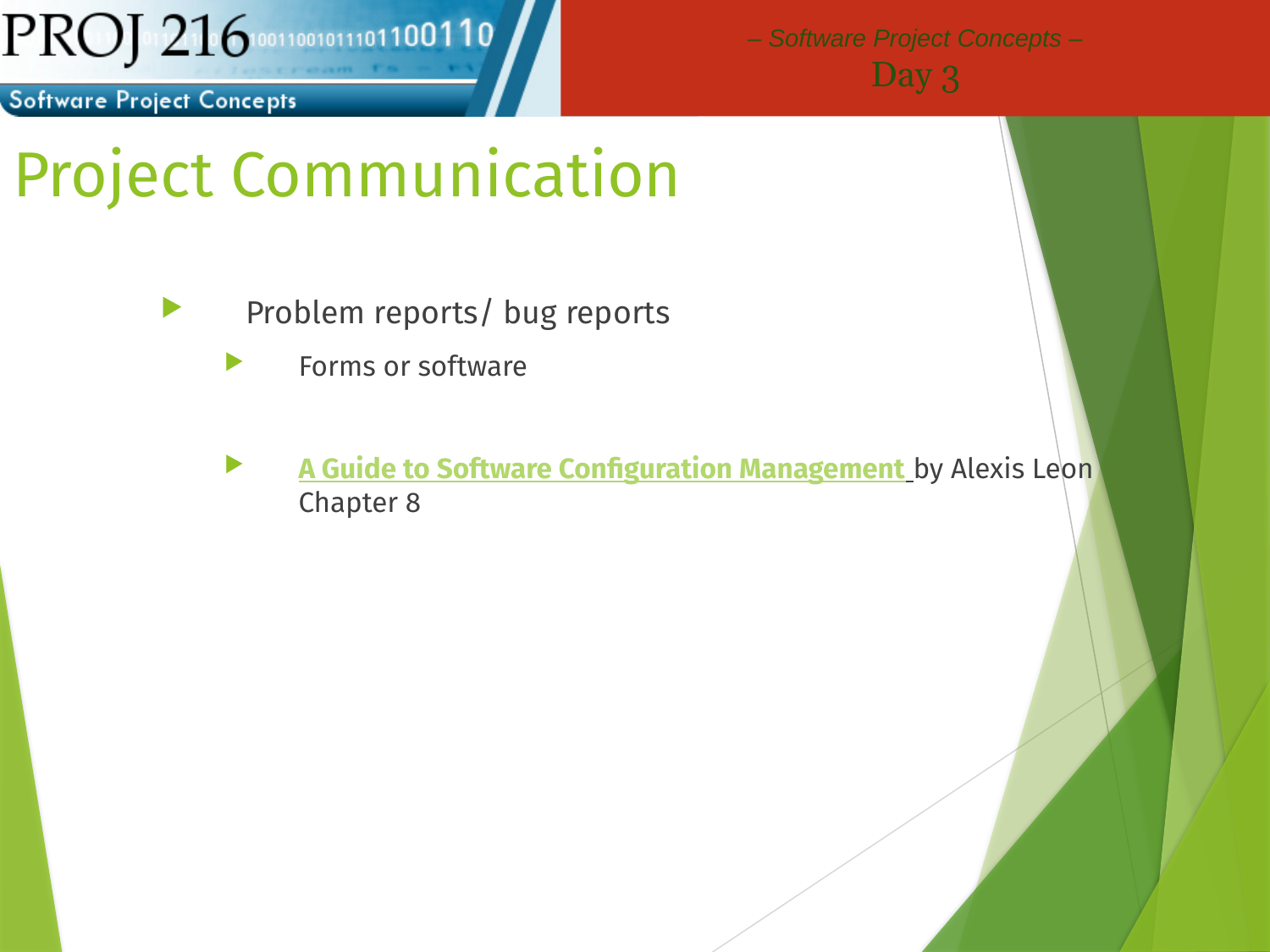

# Project Communication
Problem reports/ bug reports
Forms or software

A Guide to Software Configuration Management by Alexis Leon
Chapter 8